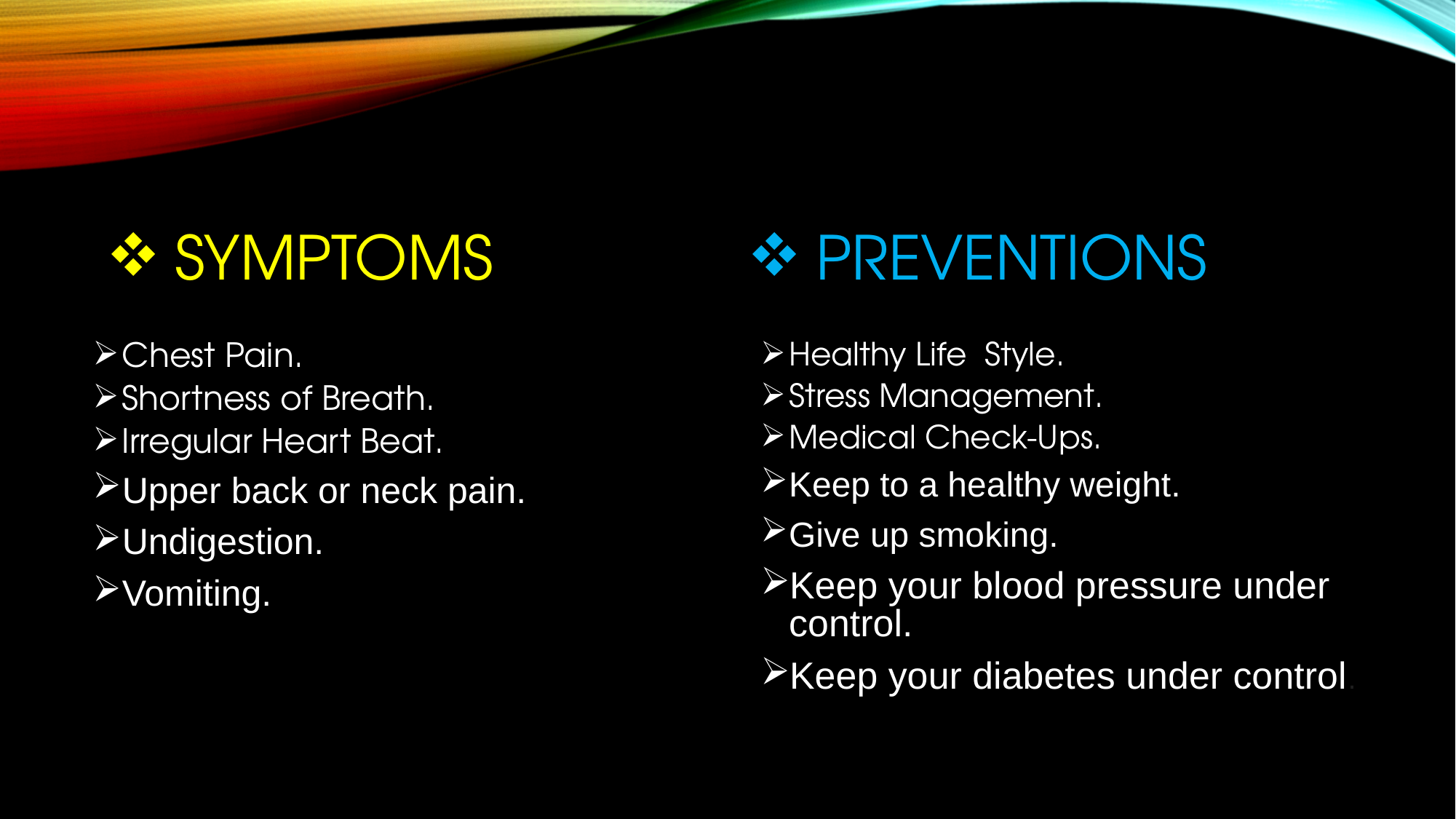

SYMPTOMS
PREVENTIONS
Healthy Life  Style.
Stress Management.
Medical Check-Ups.
Keep to a healthy weight.
Give up smoking.
Keep your blood pressure under control.
Keep your diabetes under control.

Chest Pain.
Shortness of Breath.
Irregular Heart Beat.
Upper back or neck pain.
Undigestion.
Vomiting.